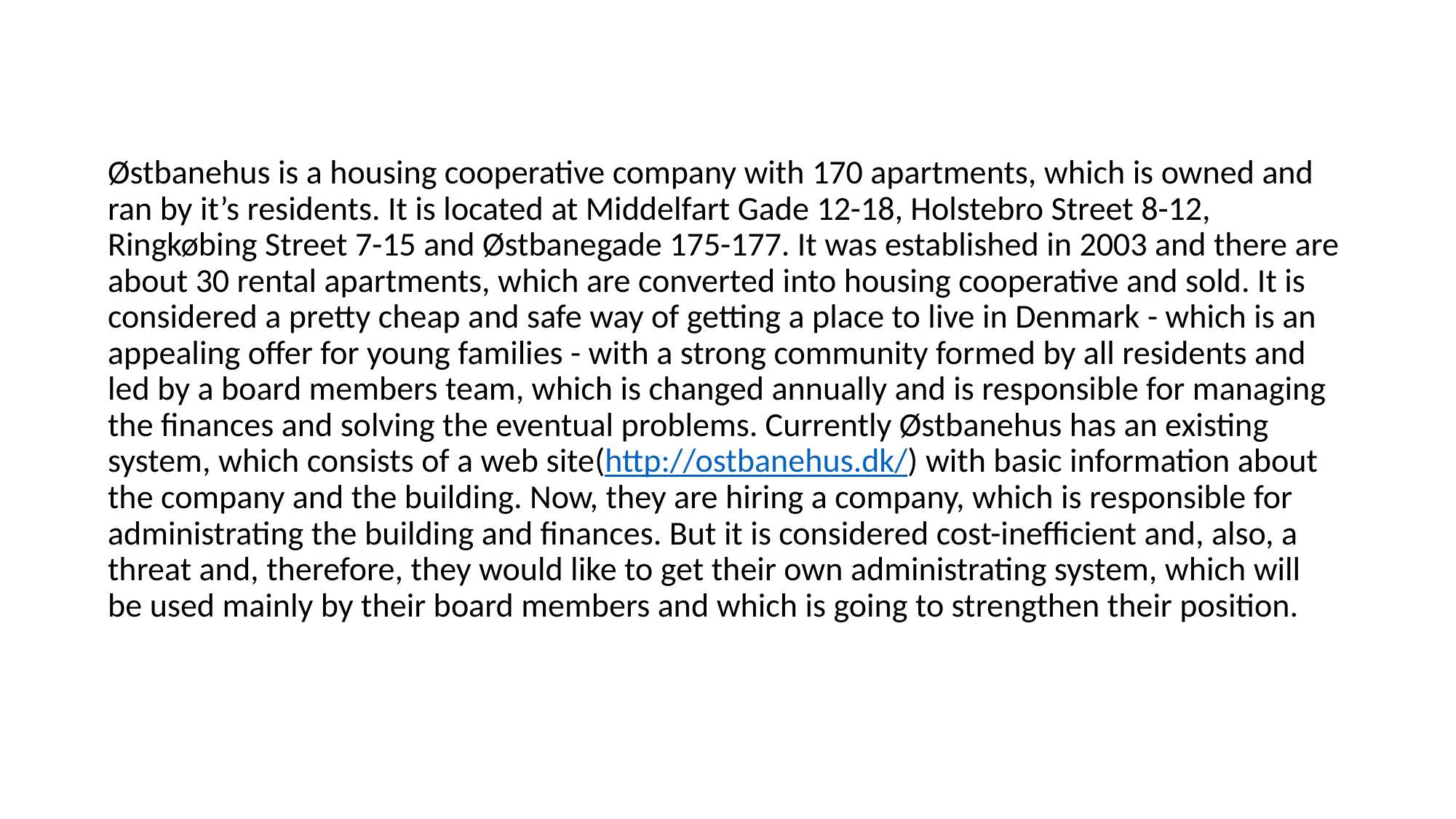

Østbanehus is a housing cooperative company with 170 apartments, which is owned and ran by it’s residents. It is located at Middelfart Gade 12-18, Holstebro Street 8-12, Ringkøbing Street 7-15 and Østbanegade 175-177. It was established in 2003 and there are about 30 rental apartments, which are converted into housing cooperative and sold. It is considered a pretty cheap and safe way of getting a place to live in Denmark - which is an appealing offer for young families - with a strong community formed by all residents and led by a board members team, which is changed annually and is responsible for managing the finances and solving the eventual problems. Currently Østbanehus has an existing system, which consists of a web site(http://ostbanehus.dk/) with basic information about the company and the building. Now, they are hiring a company, which is responsible for administrating the building and finances. But it is considered cost-inefficient and, also, a threat and, therefore, they would like to get their own administrating system, which will be used mainly by their board members and which is going to strengthen their position.